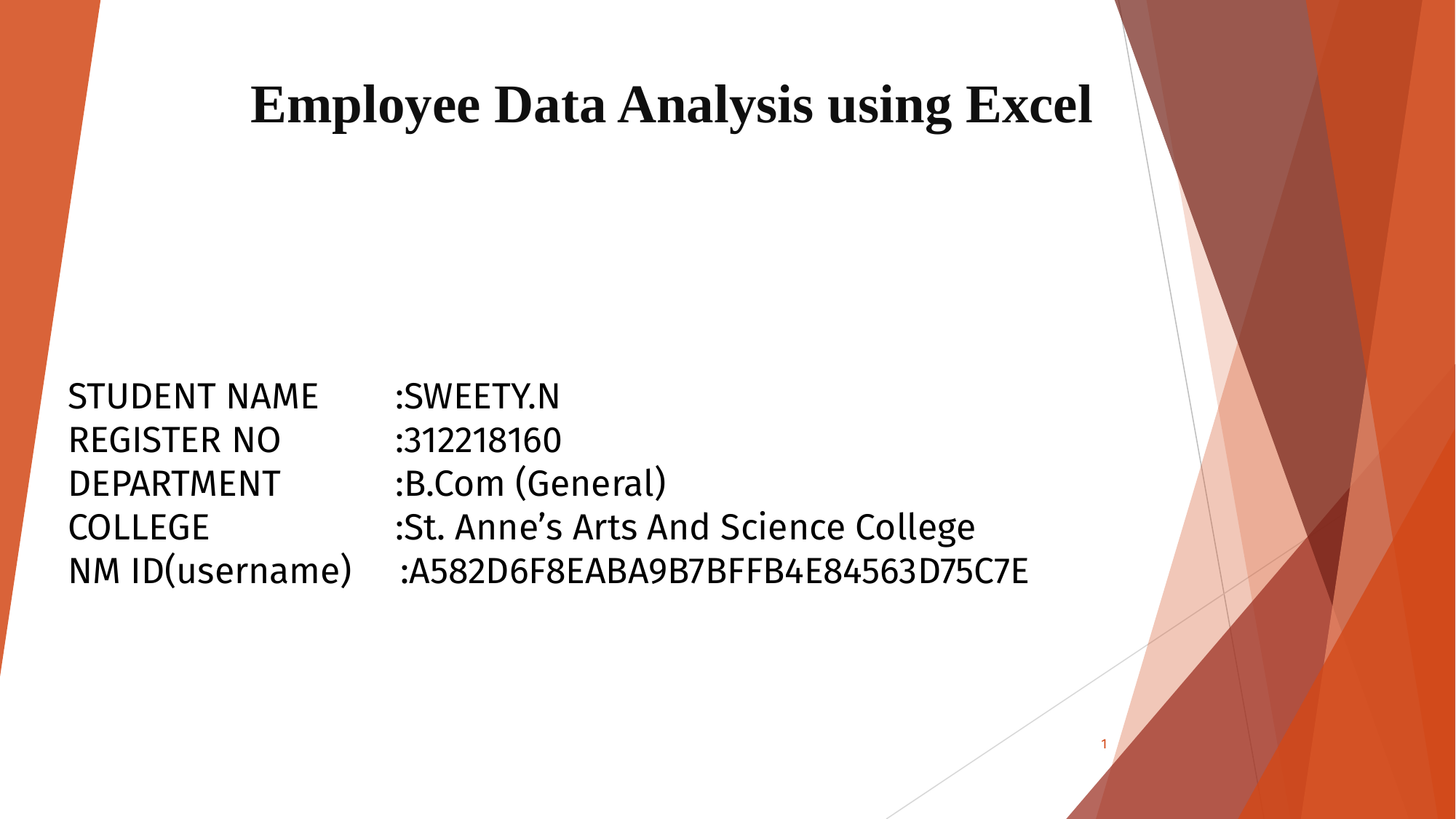

# Employee Data Analysis using Excel
STUDENT NAME	:SWEETY.N
REGISTER NO		:312218160
DEPARTMENT		:B.Com (General)
COLLEGE		:St. Anne’s Arts And Science College
NM ID(username)     :A582D6F8EABA9B7BFFB4E84563D75C7E
1